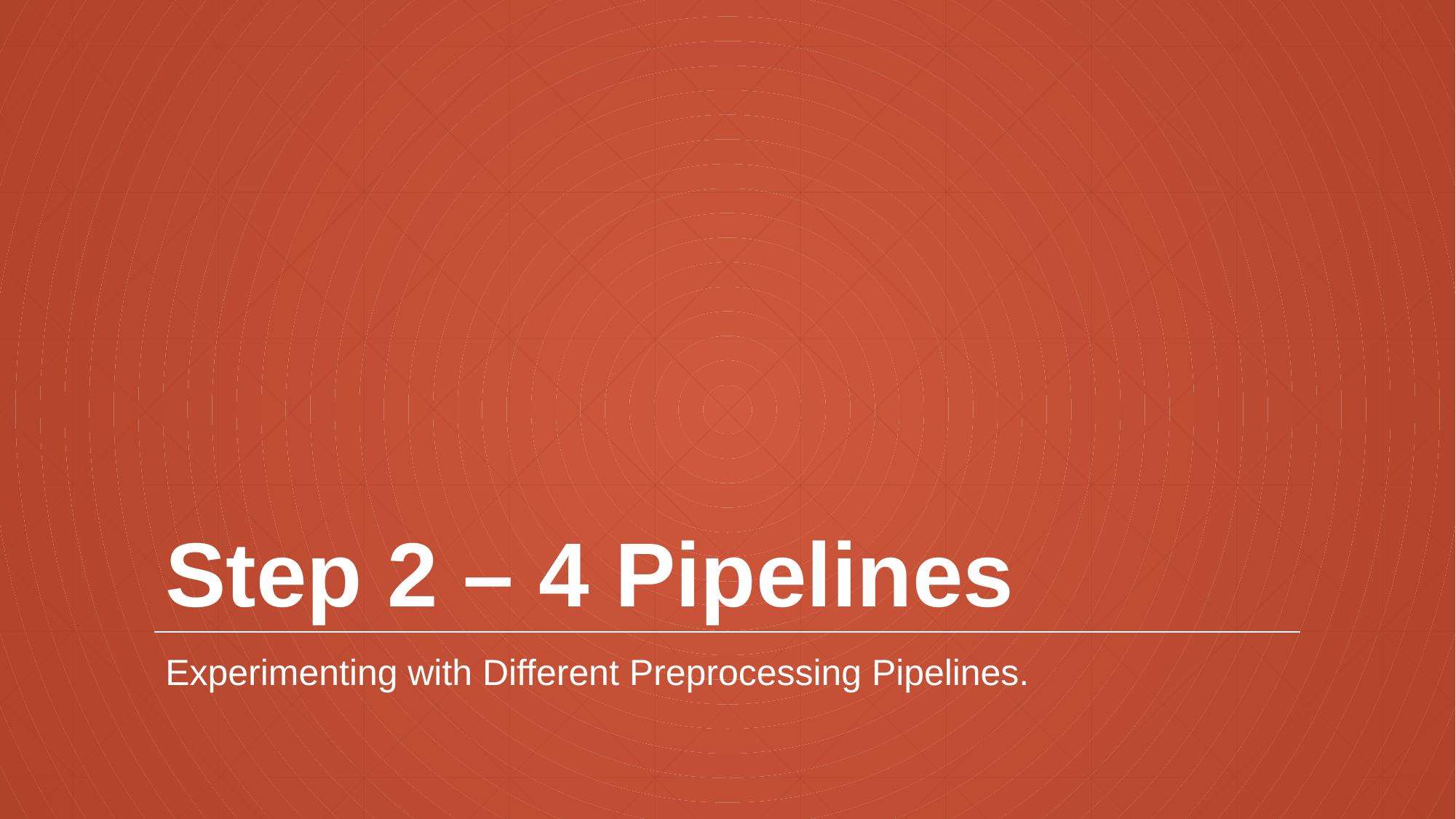

# Step 2 – 4 Pipelines
Experimenting with Different Preprocessing Pipelines.